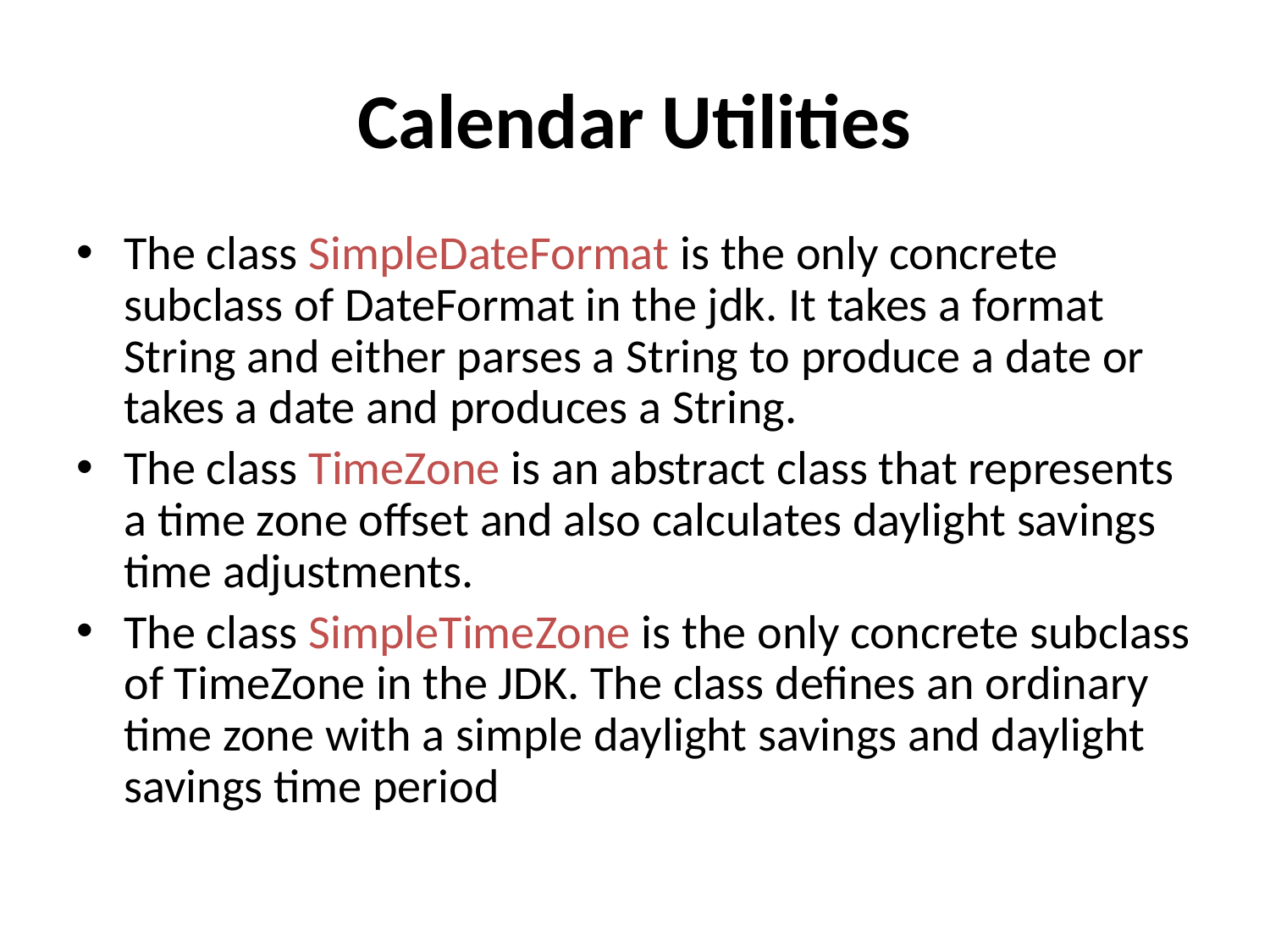

Calendar Utilities
The class SimpleDateFormat is the only concrete subclass of DateFormat in the jdk. It takes a format String and either parses a String to produce a date or takes a date and produces a String.
The class TimeZone is an abstract class that represents a time zone offset and also calculates daylight savings time adjustments.
The class SimpleTimeZone is the only concrete subclass of TimeZone in the JDK. The class defines an ordinary time zone with a simple daylight savings and daylight savings time period